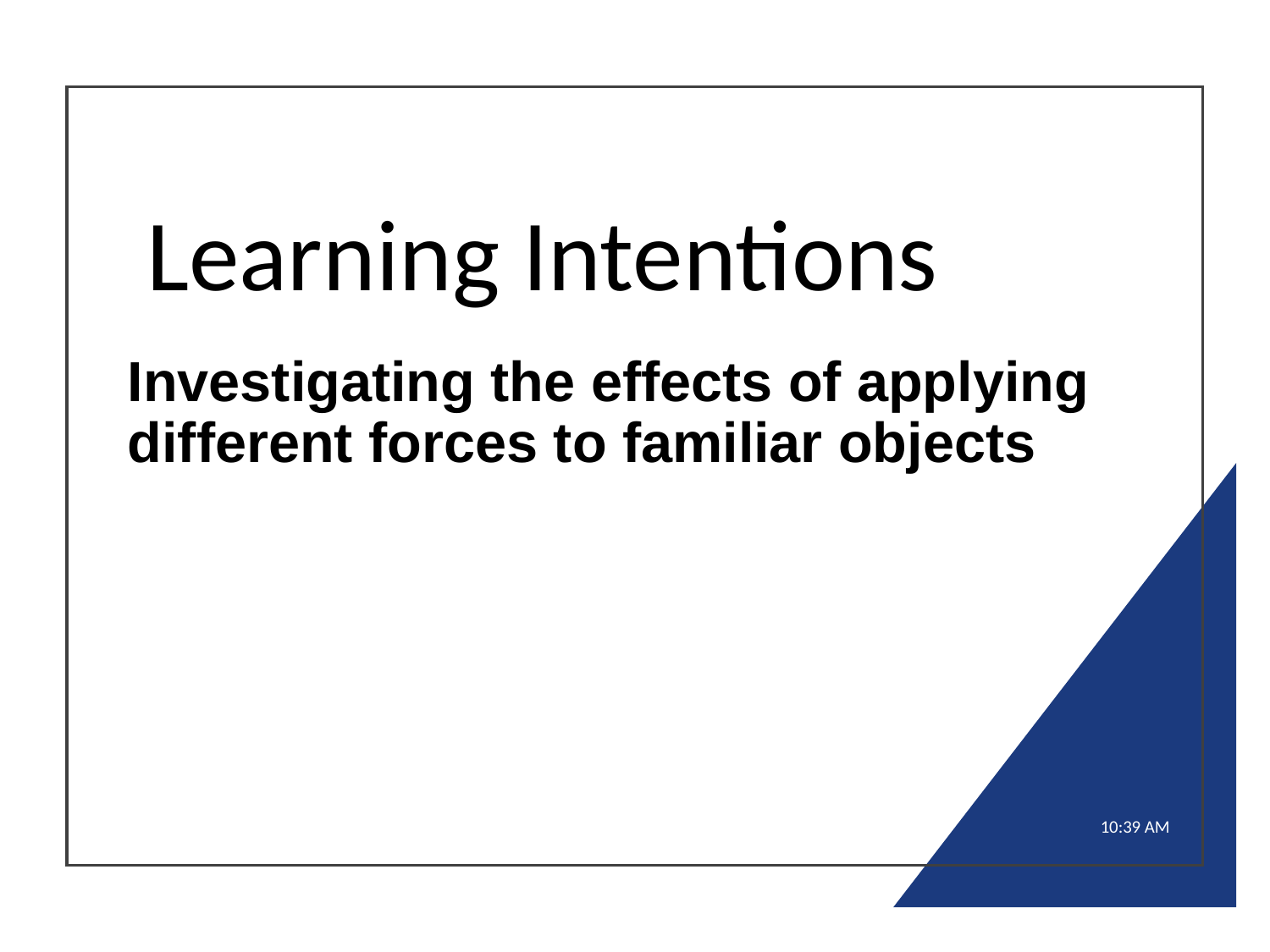

# Learning Intentions
Investigating the effects of applying different forces to familiar objects

10:39 AM